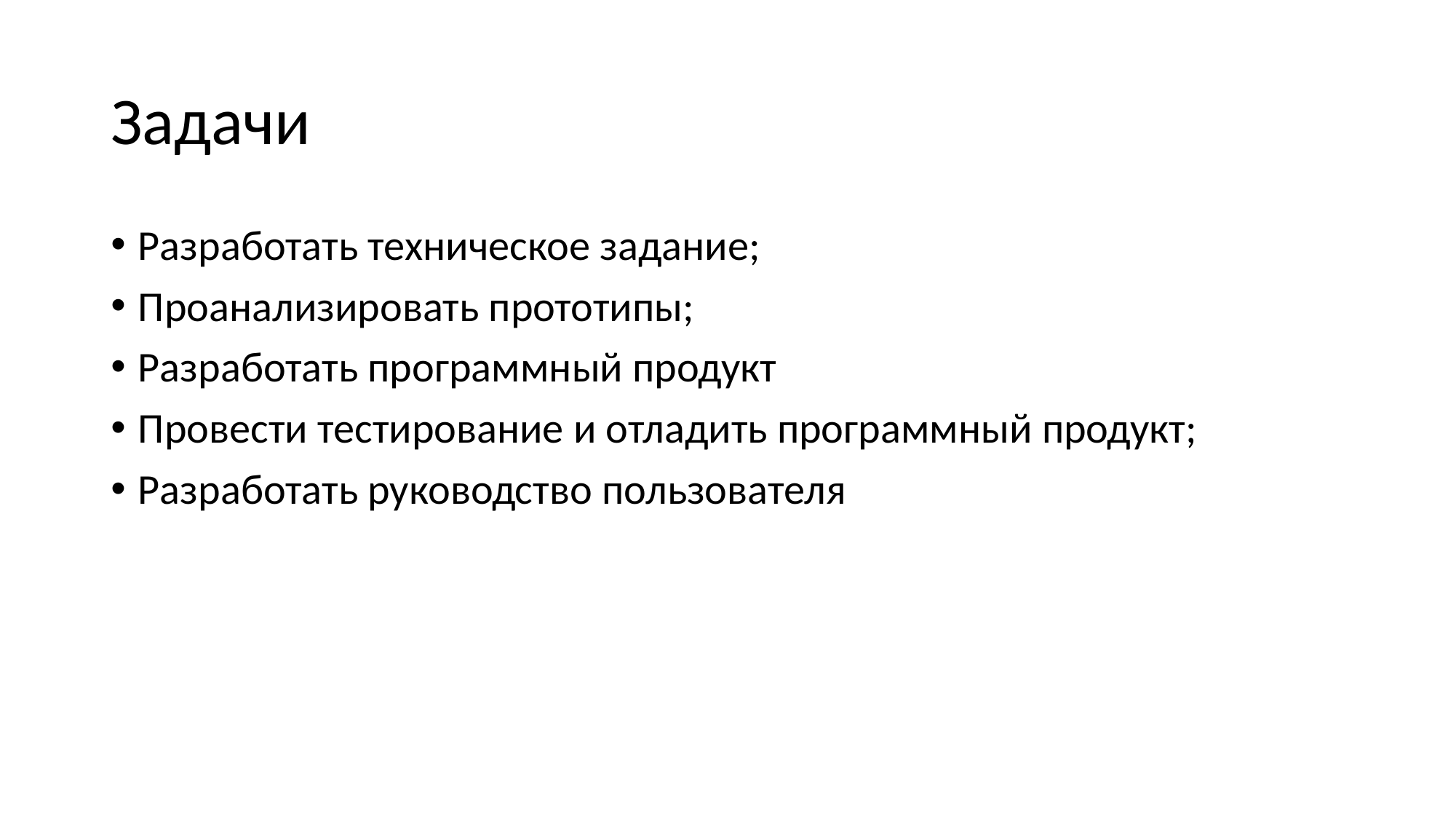

# Задачи
Разработать техническое задание;
Проанализировать прототипы;
Разработать программный продукт
Провести тестирование и отладить программный продукт;
Разработать руководство пользователя